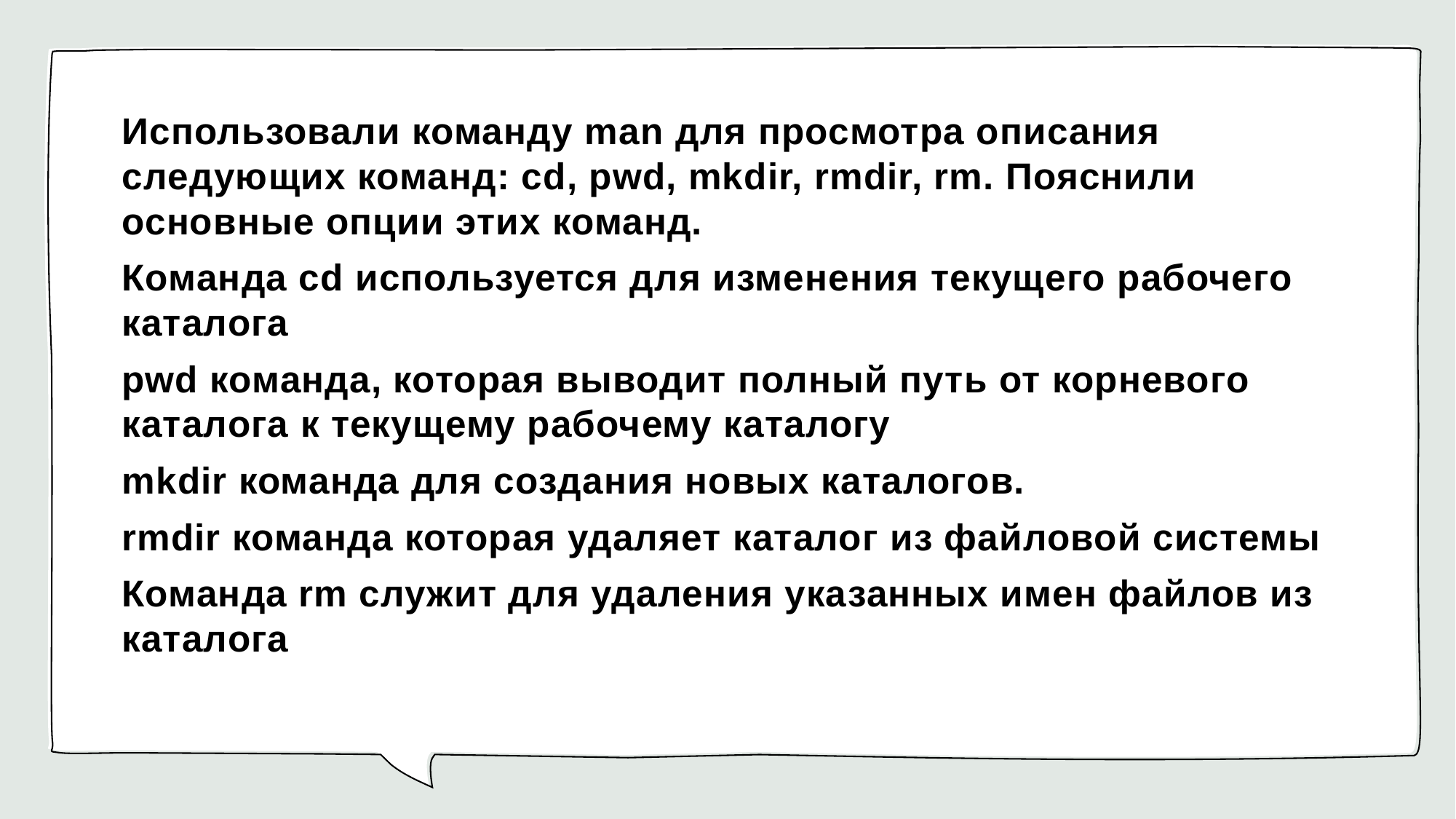

Использовали команду man для просмотра описания следующих команд: cd, pwd, mkdir, rmdir, rm. Пояснили основные опции этих команд.
Команда cd используется для изменения текущего рабочего каталога
pwd команда, которая выводит полный путь от корневого каталога к текущему рабочему каталогу
mkdir команда для создания новых каталогов.
rmdir команда которая удаляет каталог из файловой системы
Команда rm служит для удаления указанных имен файлов из каталога